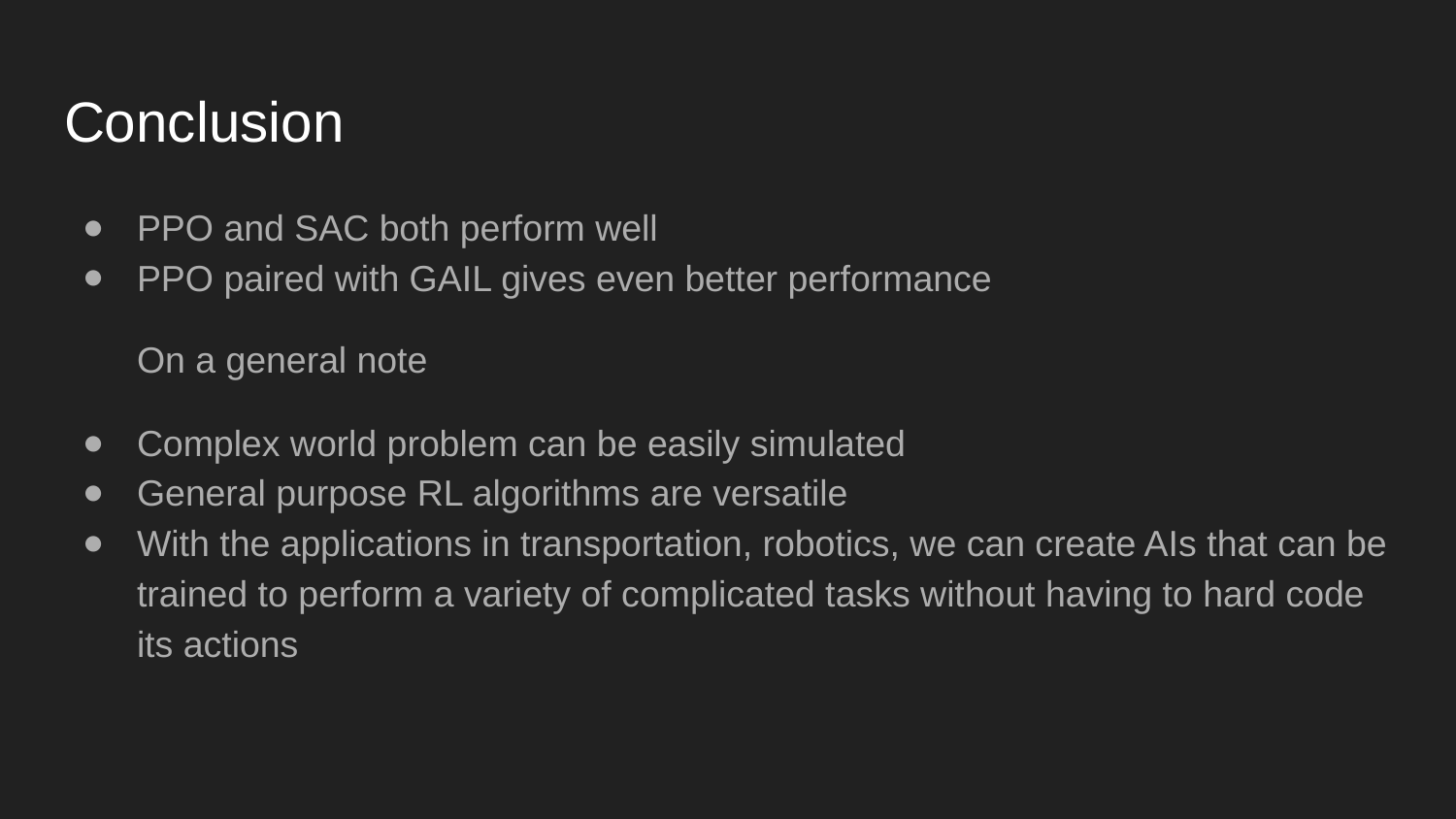

# Conclusion
PPO and SAC both perform well
PPO paired with GAIL gives even better performance
On a general note
Complex world problem can be easily simulated
General purpose RL algorithms are versatile
With the applications in transportation, robotics, we can create AIs that can be trained to perform a variety of complicated tasks without having to hard code its actions